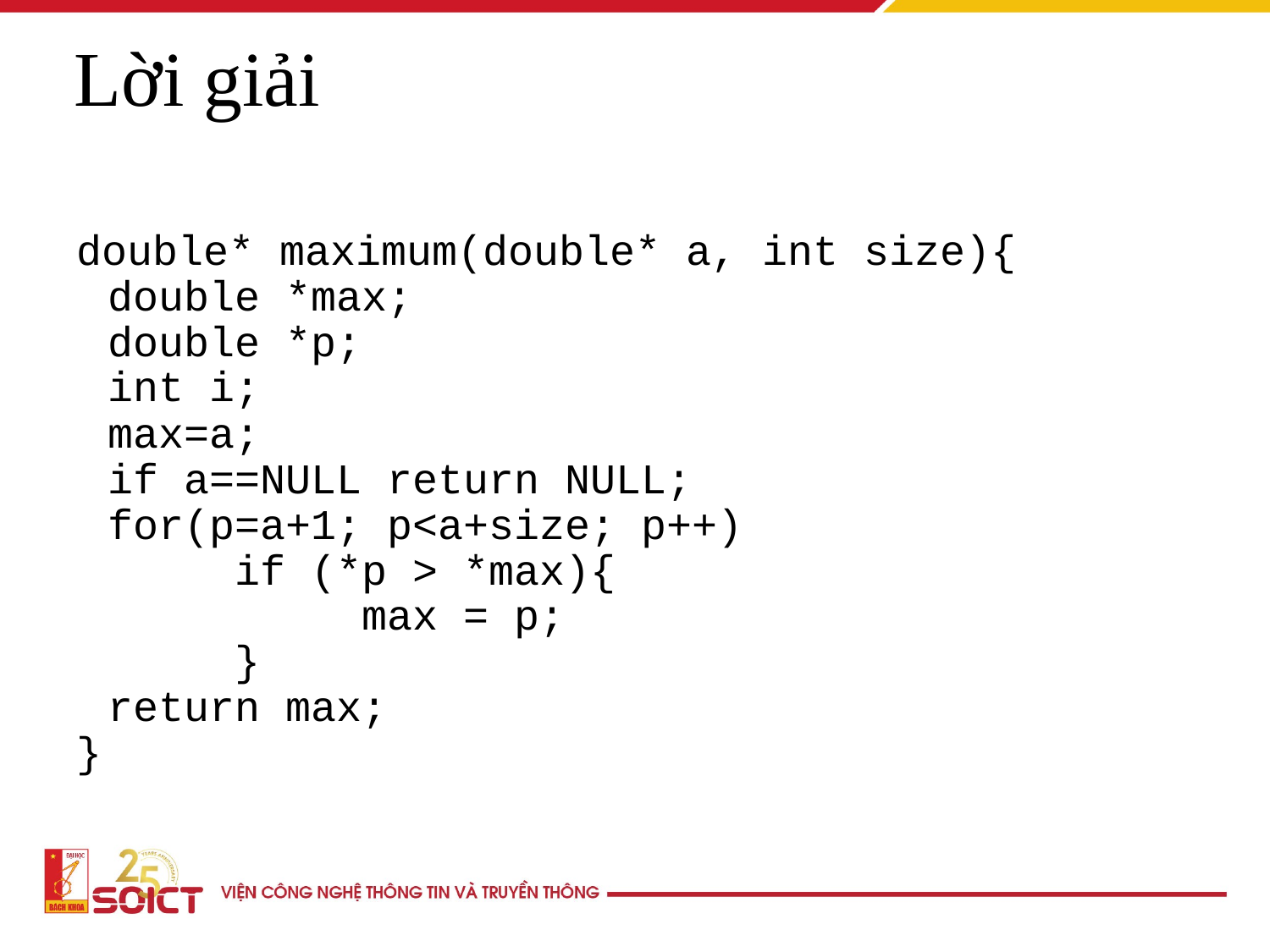

Lời giải
double* maximum(double* a, int size){
	double *max;
	double *p;
	int i;
	max=a;
	if a==NULL return NULL;
	for(p=a+1; p<a+size; p++)
		if (*p > *max){
			max = p;
		}
	return max;
}